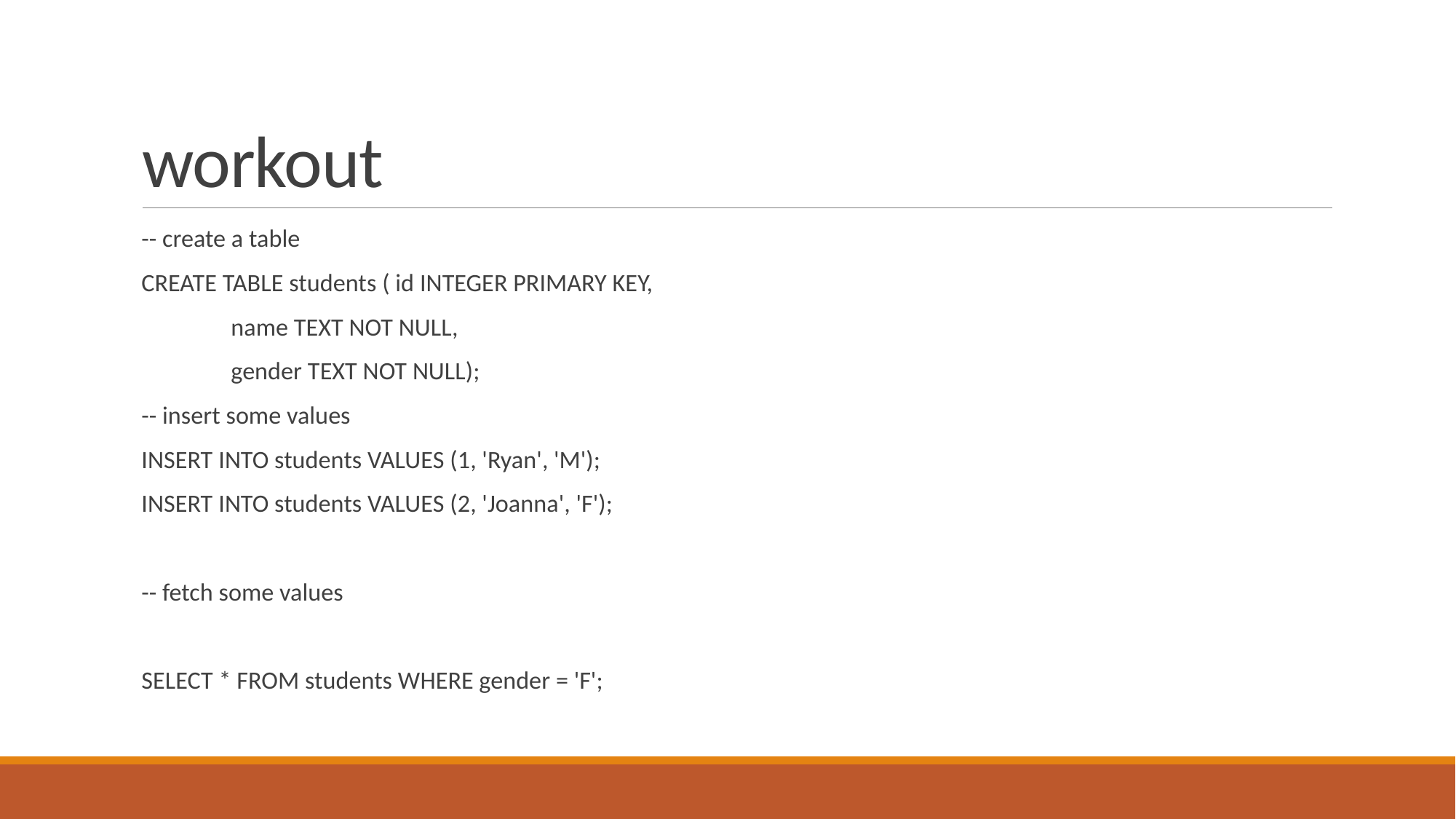

# workout
-- create a table
CREATE TABLE students ( id INTEGER PRIMARY KEY,
							name TEXT NOT NULL,
							gender TEXT NOT NULL);
-- insert some values
INSERT INTO students VALUES (1, 'Ryan', 'M');
INSERT INTO students VALUES (2, 'Joanna', 'F');

-- fetch some values

SELECT * FROM students WHERE gender = 'F';